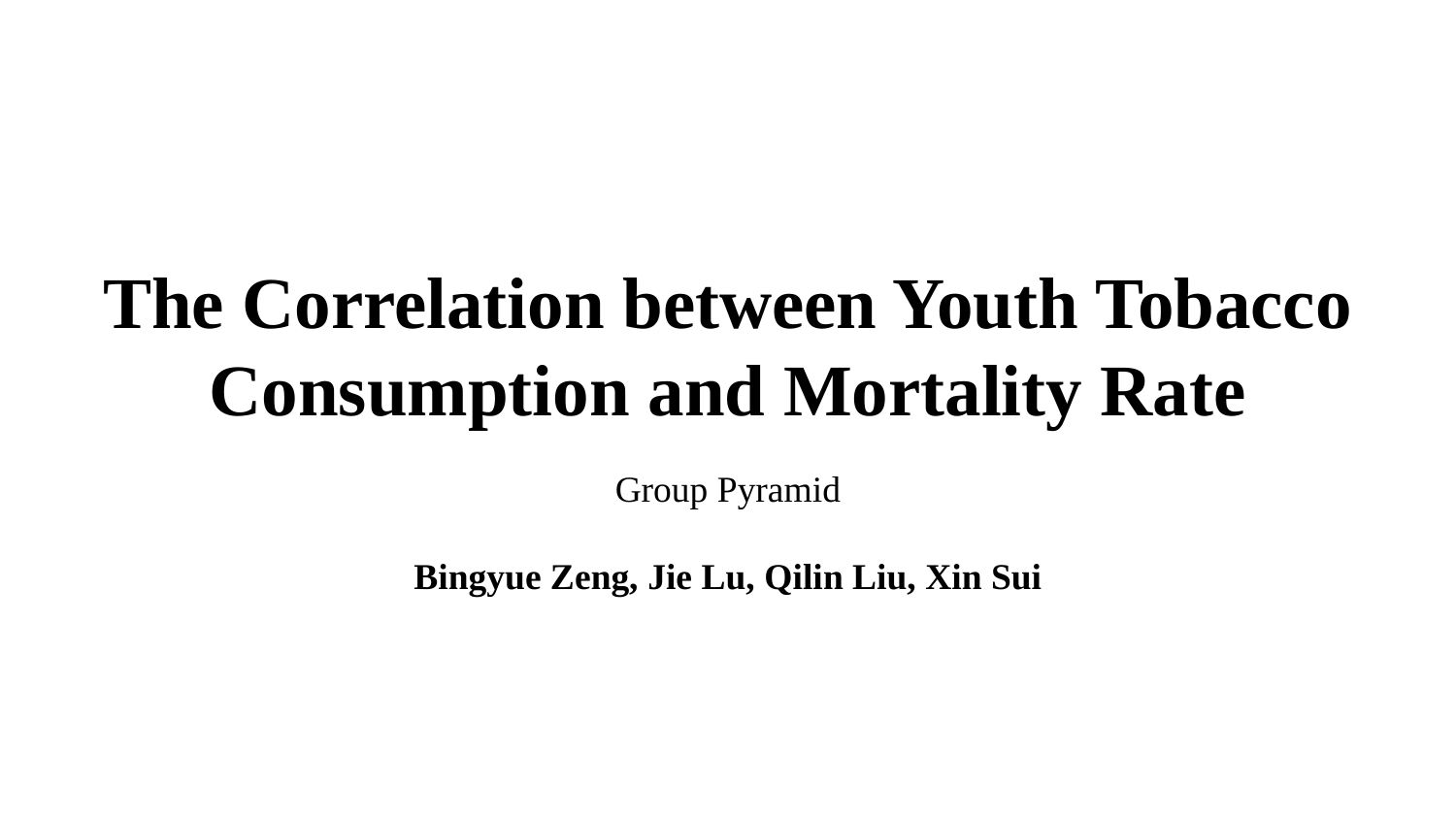

# The Correlation between Youth Tobacco Consumption and Mortality Rate
Group Pyramid

Bingyue Zeng, Jie Lu, Qilin Liu, Xin Sui